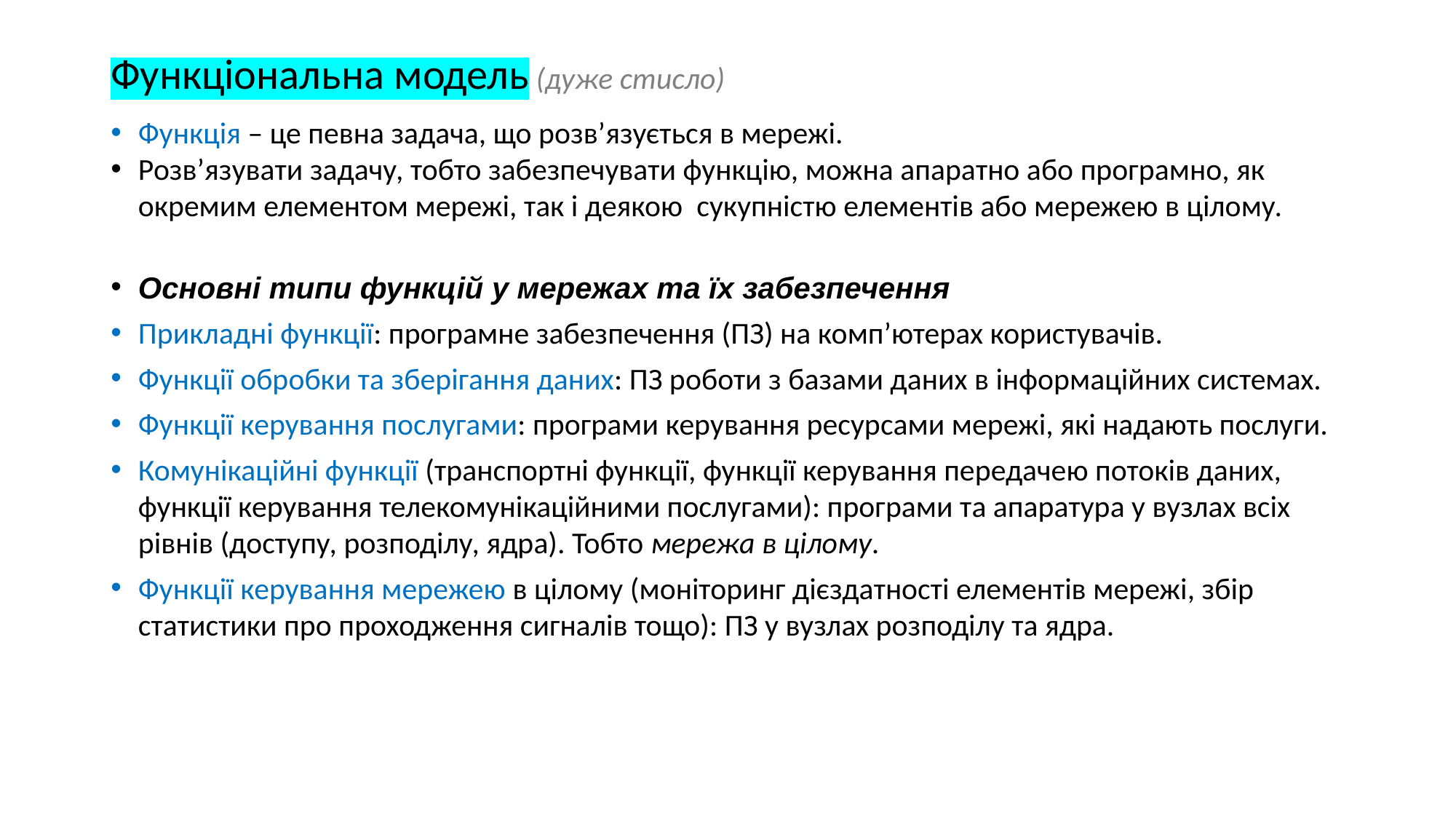

# Функціональна модель (дуже стисло)
Функція – це певна задача, що розв’язується в мережі.
Розв’язувати задачу, тобто забезпечувати функцію, можна апаратно або програмно, як окремим елементом мережі, так і деякою  сукупністю елементів або мережею в цілому.

Основні типи функцій у мережах та їх забезпечення
Прикладні функції: програмне забезпечення (ПЗ) на комп’ютерах користувачів.
Функції обробки та зберігання даних: ПЗ роботи з базами даних в інформаційних системах.
Функції керування послугами: програми керування ресурсами мережі, які надають послуги.
Комунікаційні функції (транспортні функції, функції керування передачею потоків даних, функції керування телекомунікаційними послугами): програми та апаратура у вузлах всіх рівнів (доступу, розподілу, ядра). Тобто мережа в цілому.
Функції керування мережею в цілому (моніторинг дієздатності елементів мережі, збір статистики про проходження сигналів тощо): ПЗ у вузлах розподілу та ядра.